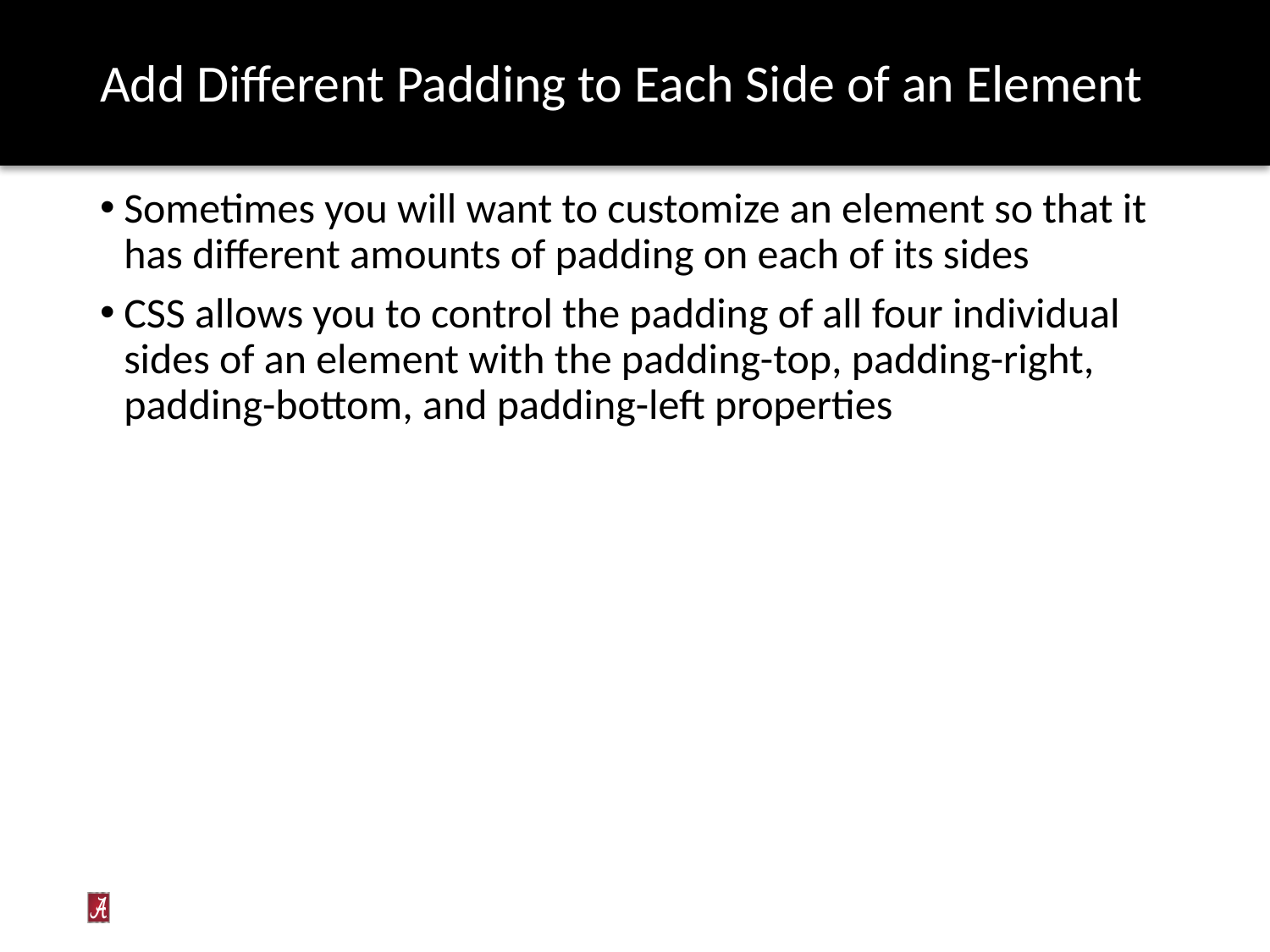

# Add Different Padding to Each Side of an Element
Sometimes you will want to customize an element so that it has different amounts of padding on each of its sides
CSS allows you to control the padding of all four individual sides of an element with the padding-top, padding-right, padding-bottom, and padding-left properties